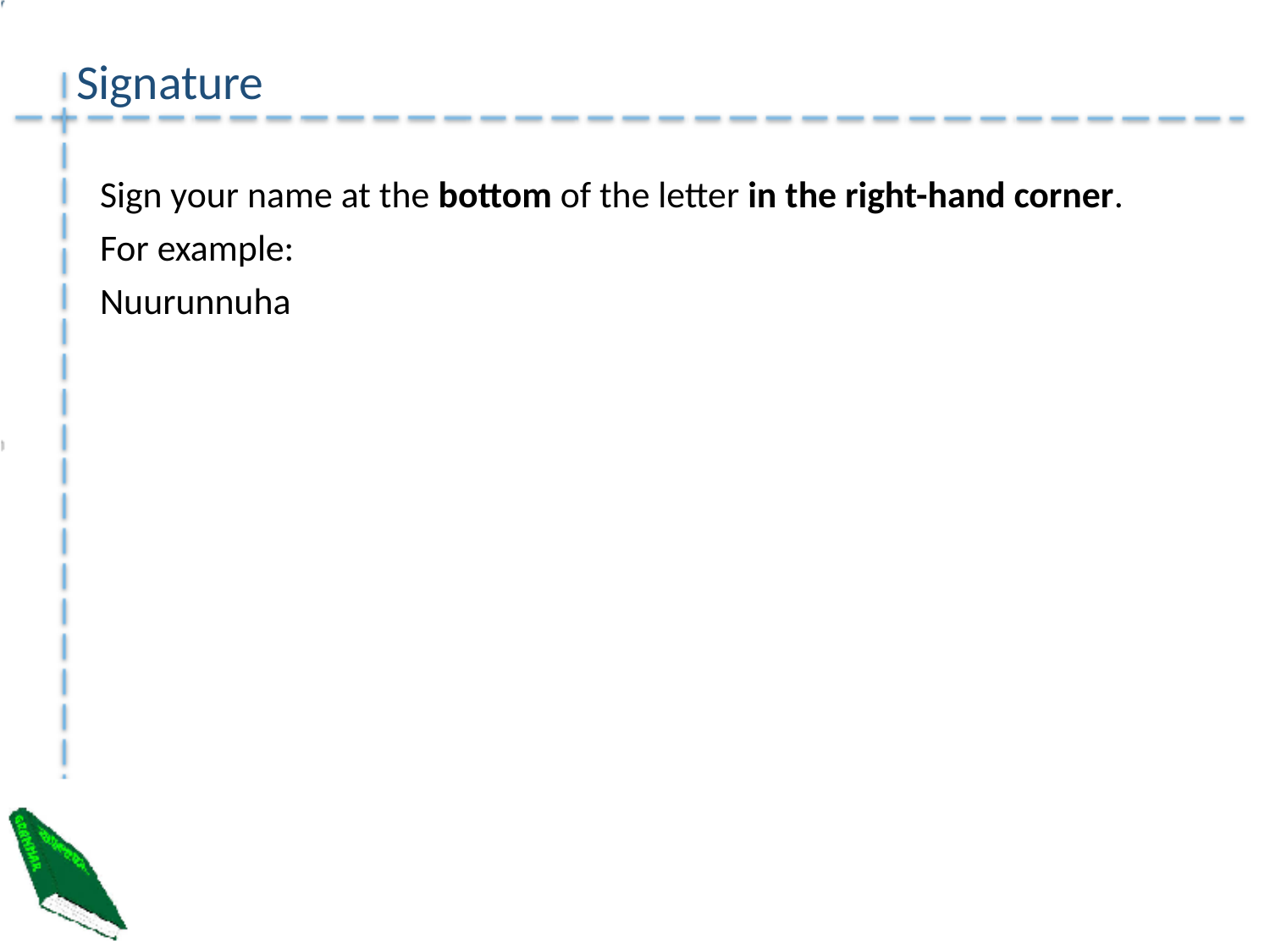

# Signature
Sign your name at the bottom of the letter in the right-hand corner.
For example:
Nuurunnuha